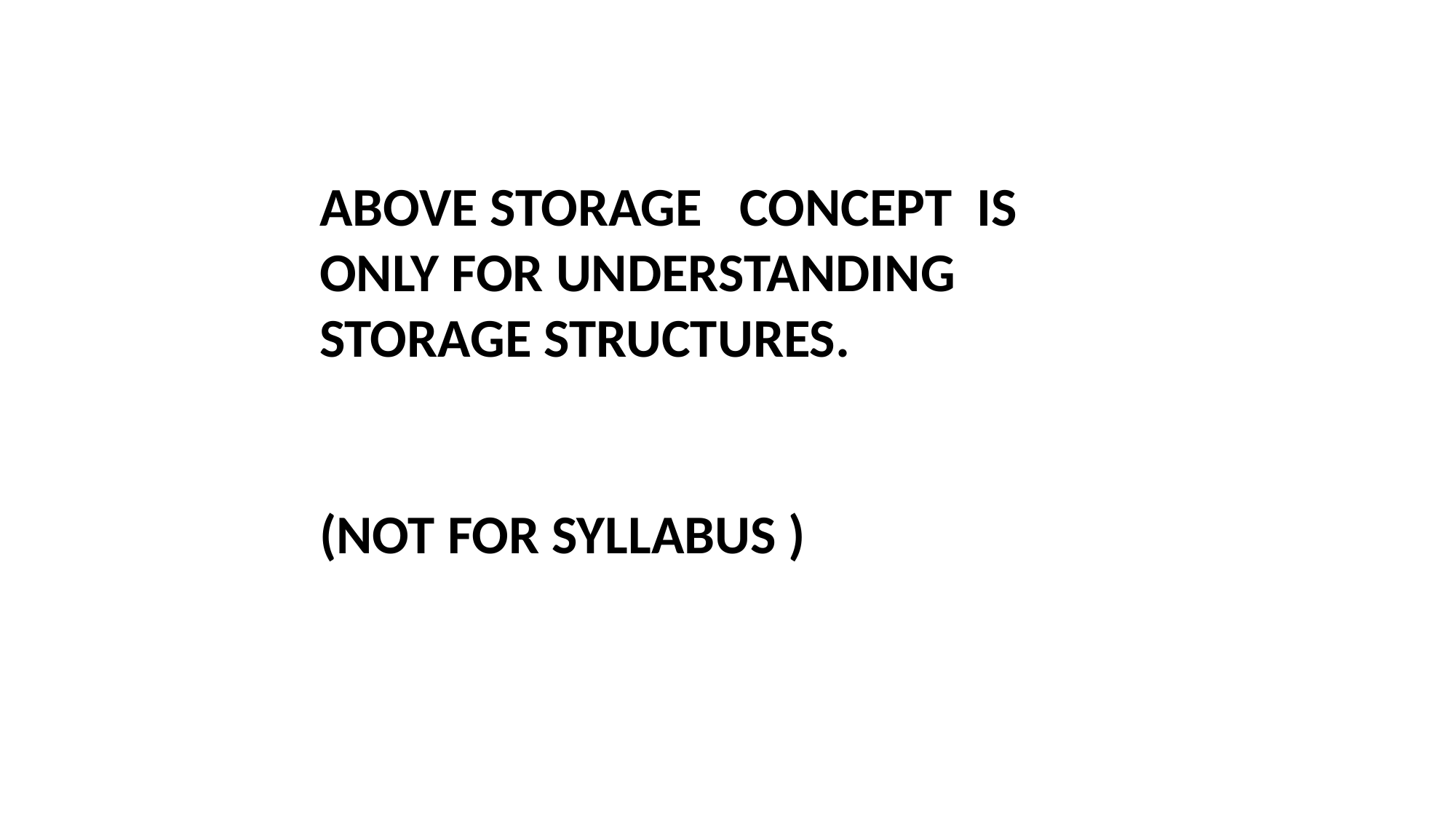

ABOVE STORAGE   CONCEPT  IS ONLY FOR UNDERSTANDING STORAGE STRUCTURES.

(NOT FOR SYLLABUS )